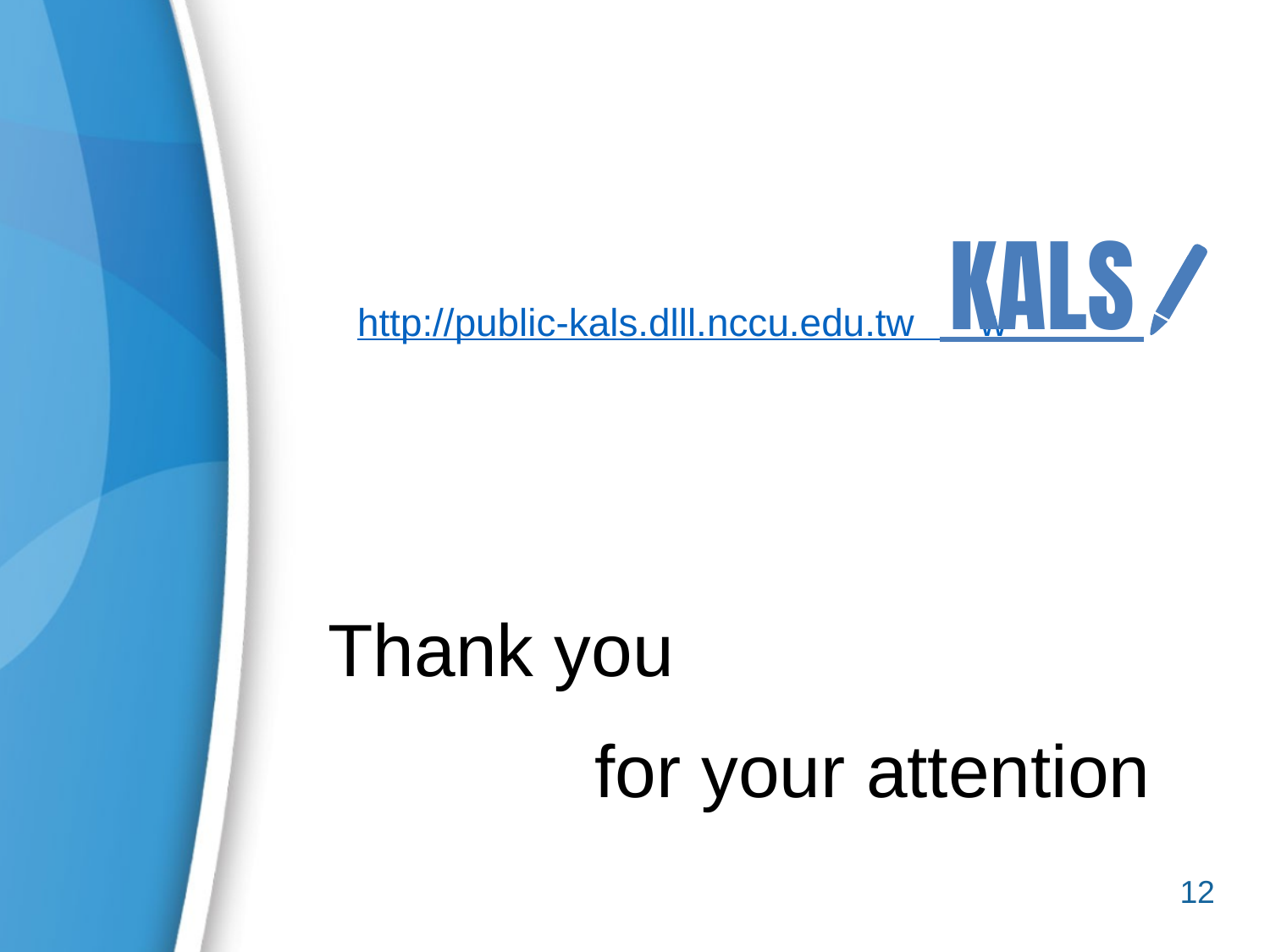

KALS

http://public-kals.dlll.nccu.edu.tw      w
# Thank you
             for your attention